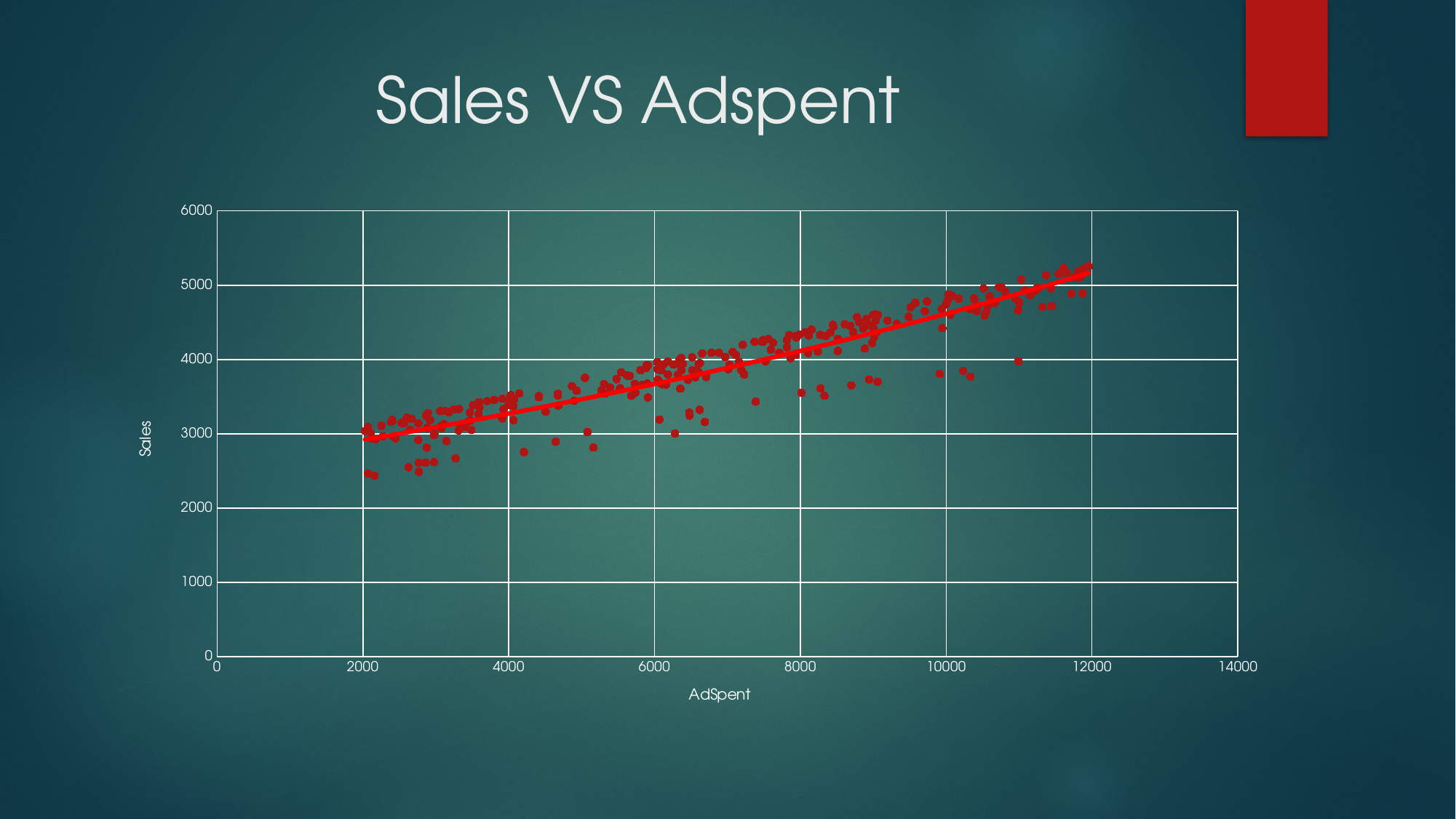

# Sales VS Adspent

### Chart

| Category | sales |
|---|---|